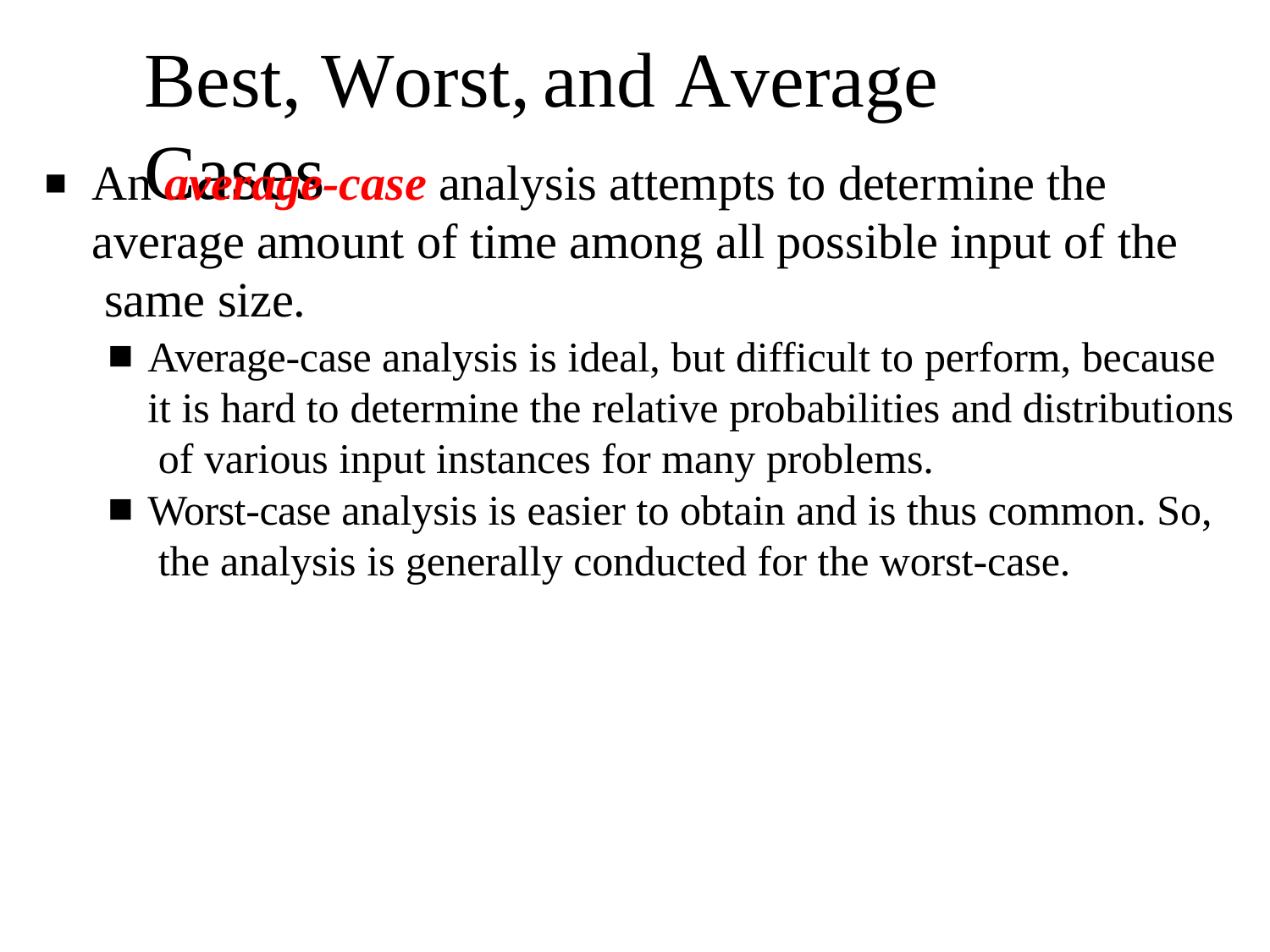

# Best, Worst,	and Average Cases
An average-case analysis attempts to determine the  average amount of time among all possible input of the  same size.
Average-case analysis is ideal, but difficult to perform, because  it is hard to determine the relative probabilities and distributions  of various input instances for many problems.
Worst-case analysis is easier to obtain and is thus common. So,  the analysis is generally conducted for the worst-case.